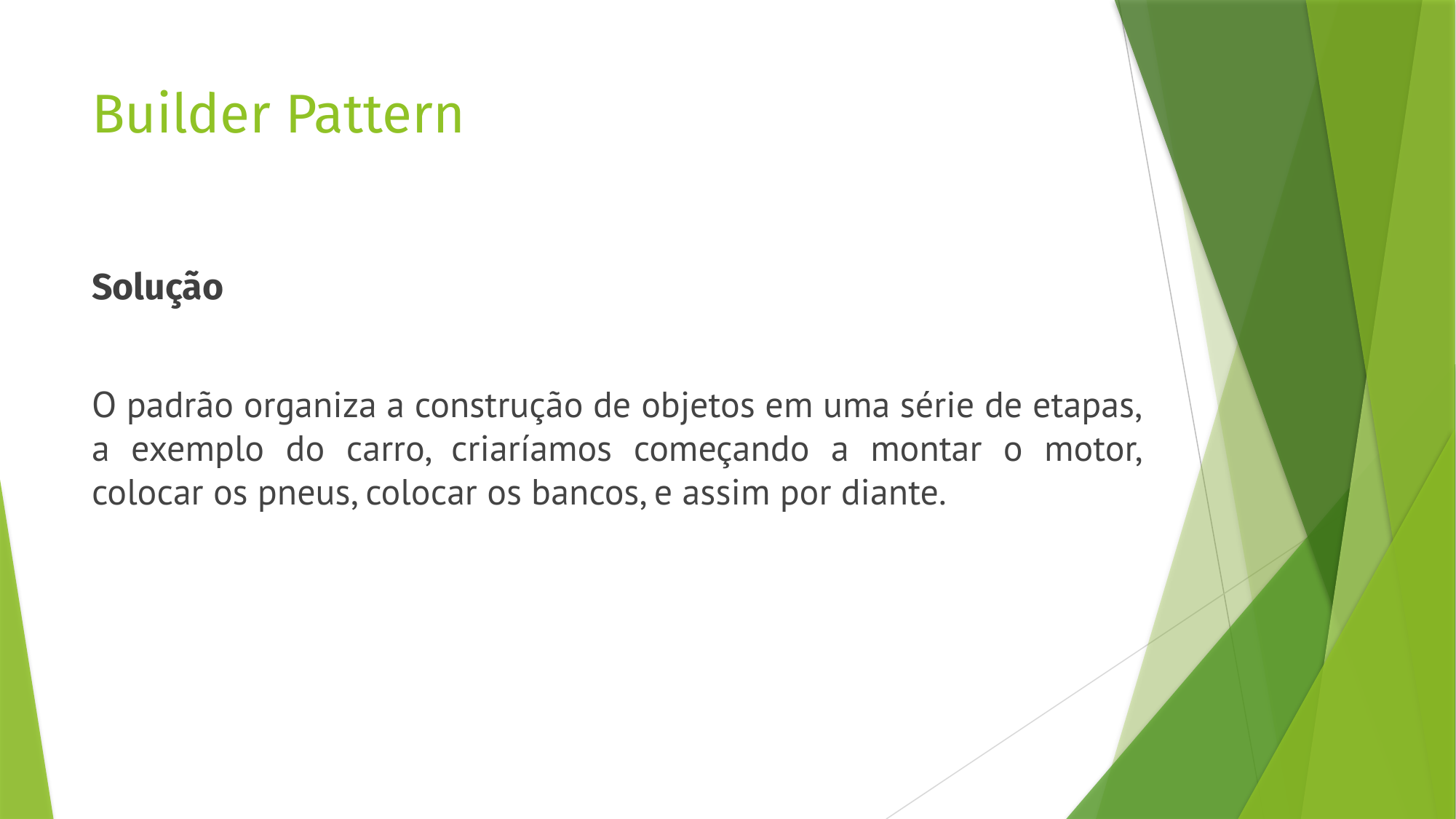

# Builder Pattern
Solução

O padrão organiza a construção de objetos em uma série de etapas, a exemplo do carro, criaríamos começando a montar o motor, colocar os pneus, colocar os bancos, e assim por diante.